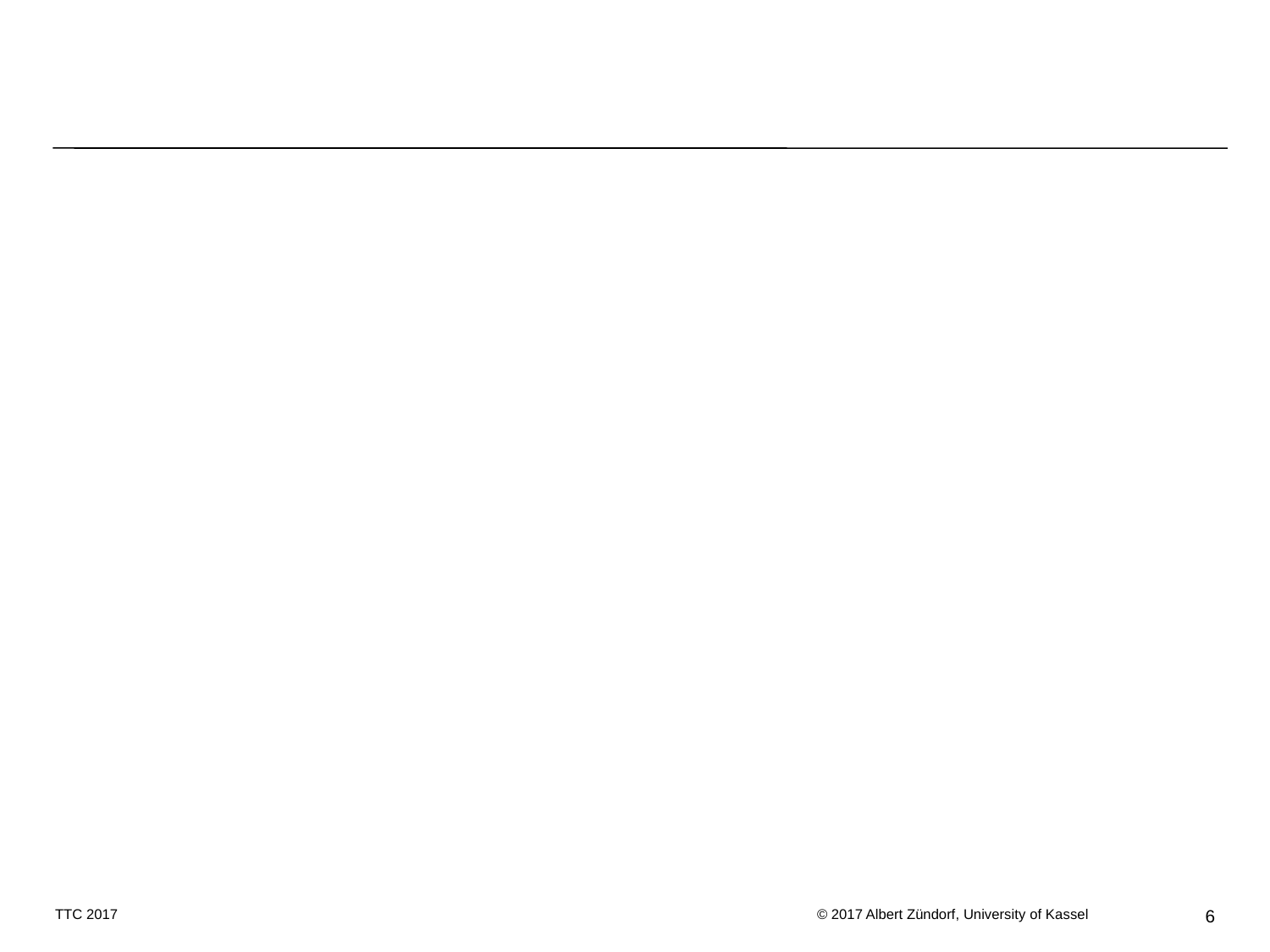

TTC 2017 	       					© 2017 Albert Zündorf, University of Kassel
6